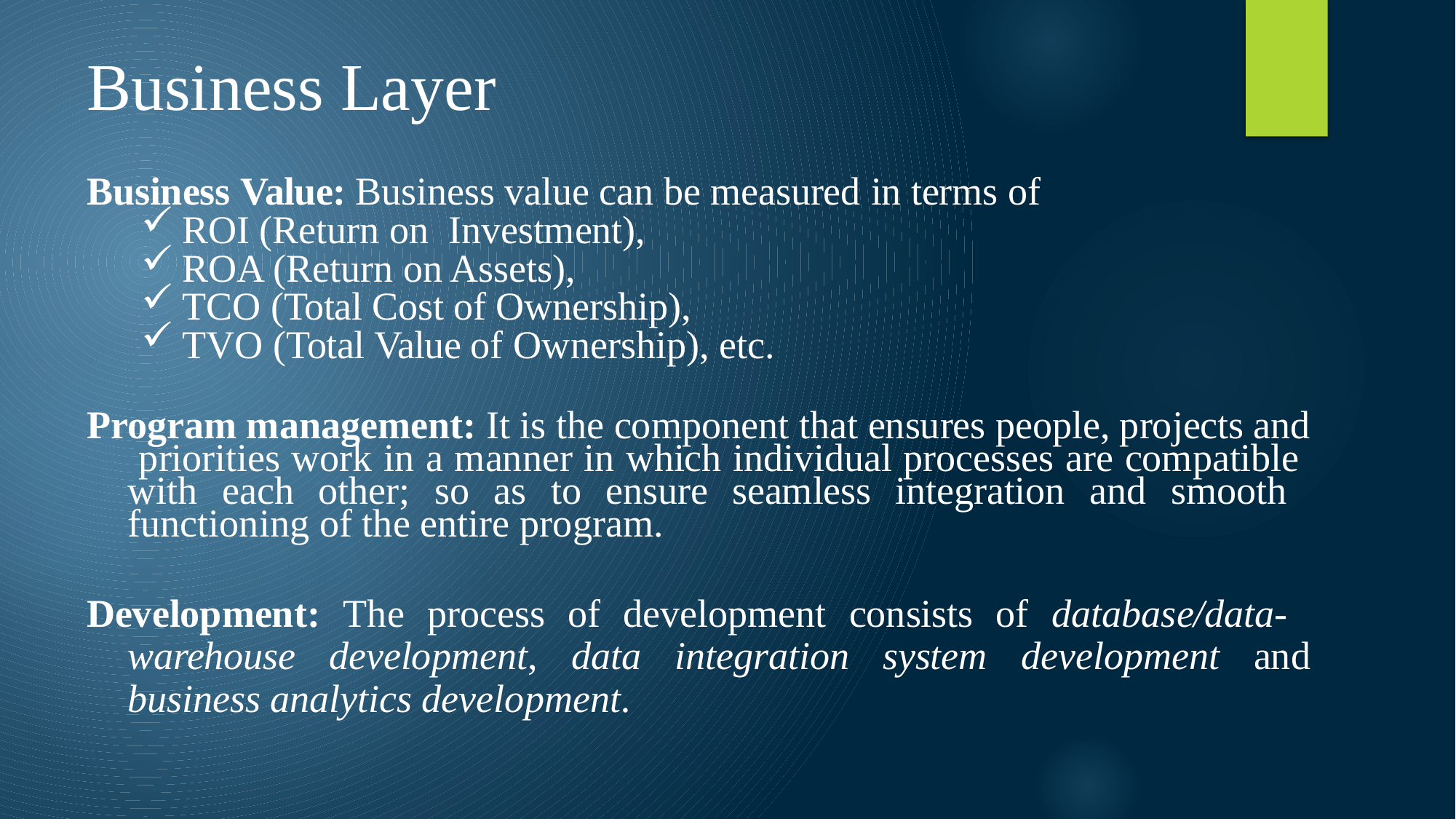

# Business Layer
Business Value: Business value can be measured in terms of
ROI (Return on  Investment),
ROA (Return on Assets),
TCO (Total Cost of Ownership),
TVO (Total Value of Ownership), etc.

Program management: It is the component that ensures people, projects and  priorities work in a manner in which individual processes are compatible  with each other; so as to ensure seamless integration and smooth  functioning of the entire program.

Development: The process of development consists of database/data-  warehouse development, data integration system development and business analytics development.